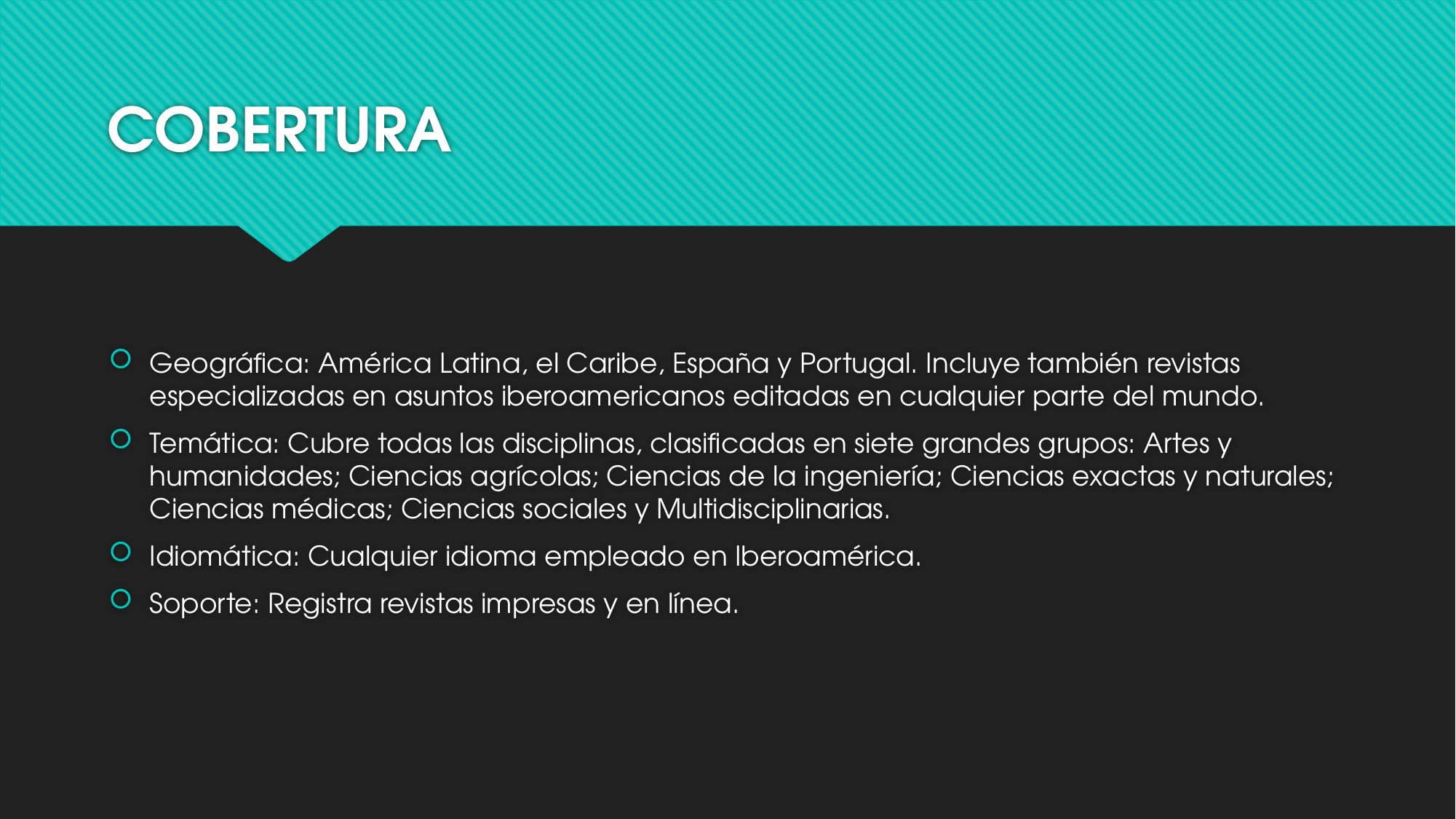

# COBERTURA

Geográfica: América Latina, el Caribe, España y Portugal. Incluye también revistas especializadas en asuntos iberoamericanos editadas en cualquier parte del mundo.
Temática: Cubre todas las disciplinas, clasificadas en siete grandes grupos: Artes y humanidades; Ciencias agrícolas; Ciencias de la ingeniería; Ciencias exactas y naturales; Ciencias médicas; Ciencias sociales y Multidisciplinarias.
Idiomática: Cualquier idioma empleado en Iberoamérica.
Soporte: Registra revistas impresas y en línea.